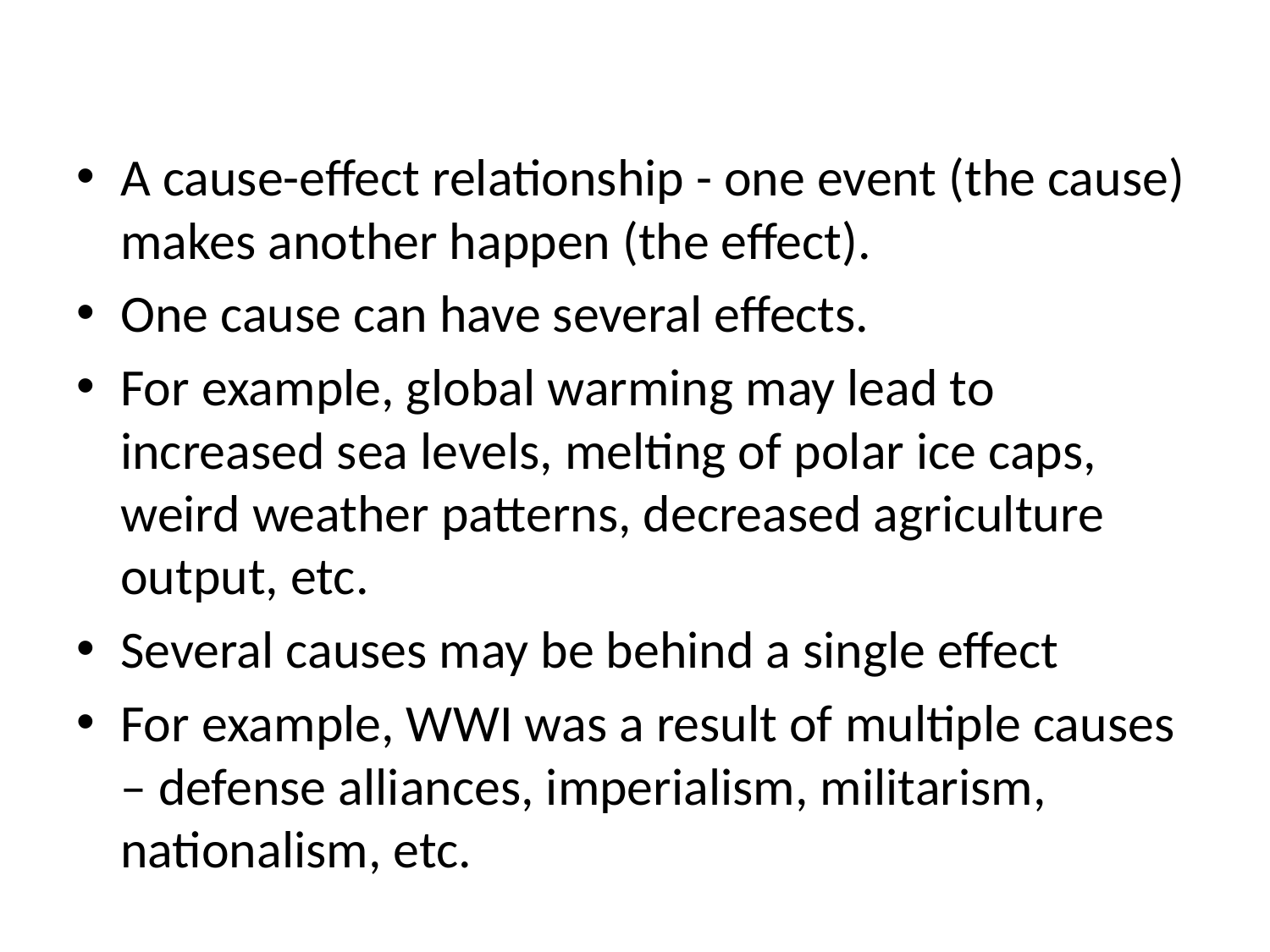

A cause-effect relationship - one event (the cause) makes another happen (the effect).
One cause can have several effects.
For example, global warming may lead to increased sea levels, melting of polar ice caps, weird weather patterns, decreased agriculture output, etc.
Several causes may be behind a single effect
For example, WWI was a result of multiple causes – defense alliances, imperialism, militarism, nationalism, etc.